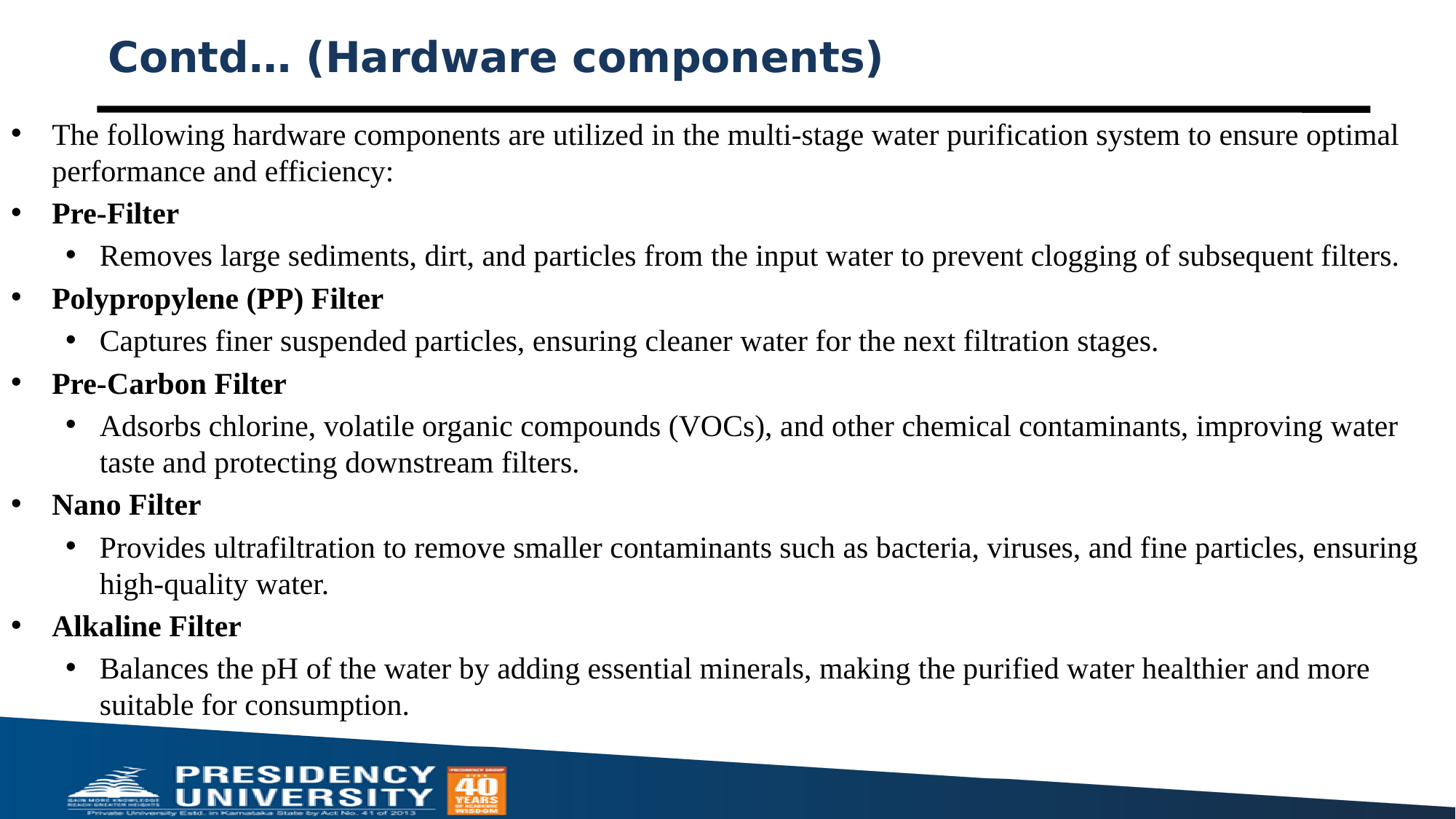

# Contd… (Hardware components)
The following hardware components are utilized in the multi-stage water purification system to ensure optimal performance and efficiency:
Pre-Filter
Removes large sediments, dirt, and particles from the input water to prevent clogging of subsequent filters.
Polypropylene (PP) Filter
Captures finer suspended particles, ensuring cleaner water for the next filtration stages.
Pre-Carbon Filter
Adsorbs chlorine, volatile organic compounds (VOCs), and other chemical contaminants, improving water taste and protecting downstream filters.
Nano Filter
Provides ultrafiltration to remove smaller contaminants such as bacteria, viruses, and fine particles, ensuring high-quality water.
Alkaline Filter
Balances the pH of the water by adding essential minerals, making the purified water healthier and more suitable for consumption.